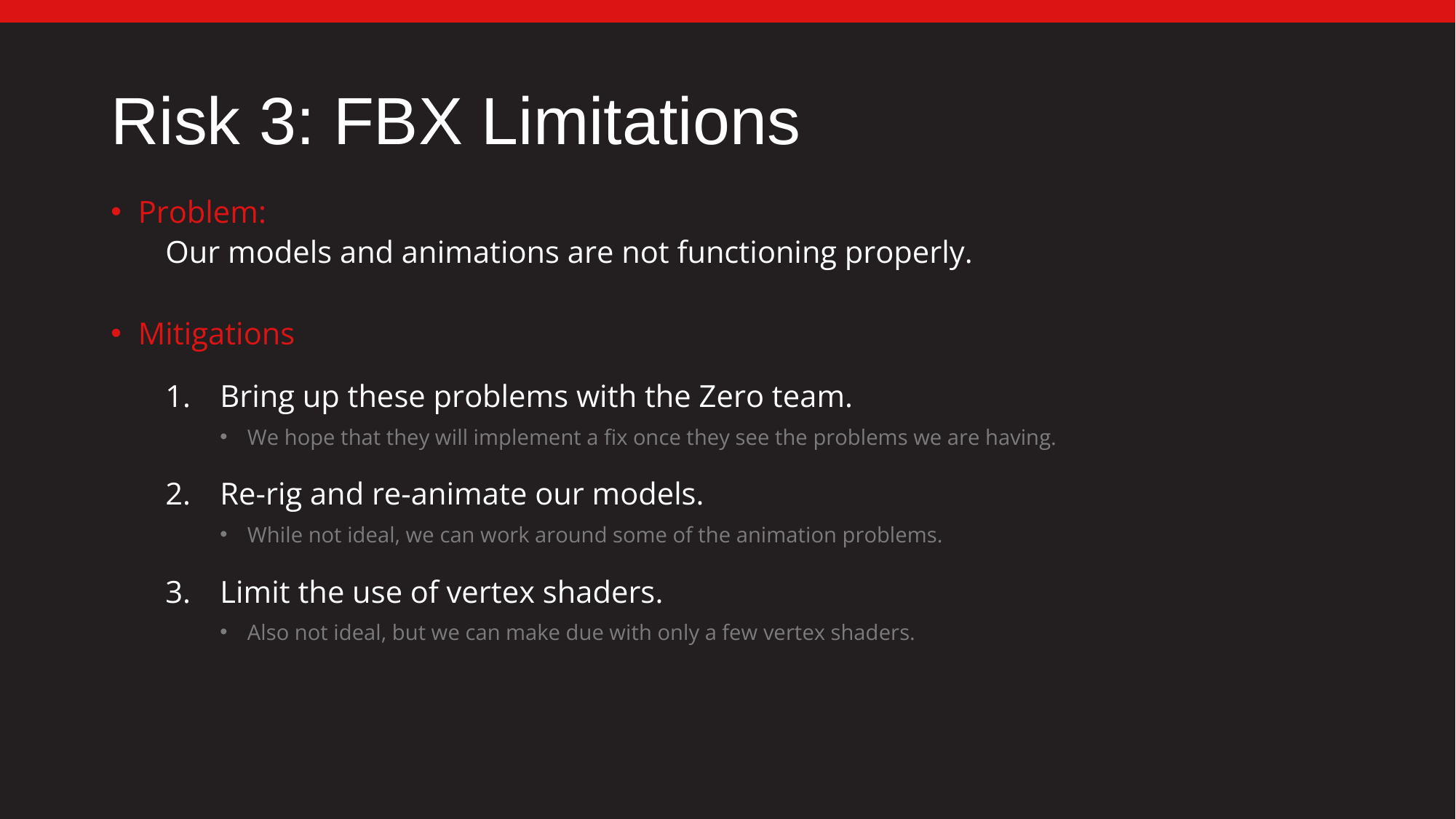

# Risk 3: FBX Limitations
Problem:
Our models and animations are not functioning properly.

Mitigations
Bring up these problems with the Zero team.
We hope that they will implement a fix once they see the problems we are having.
Re-rig and re-animate our models.
While not ideal, we can work around some of the animation problems.
Limit the use of vertex shaders.
Also not ideal, but we can make due with only a few vertex shaders.